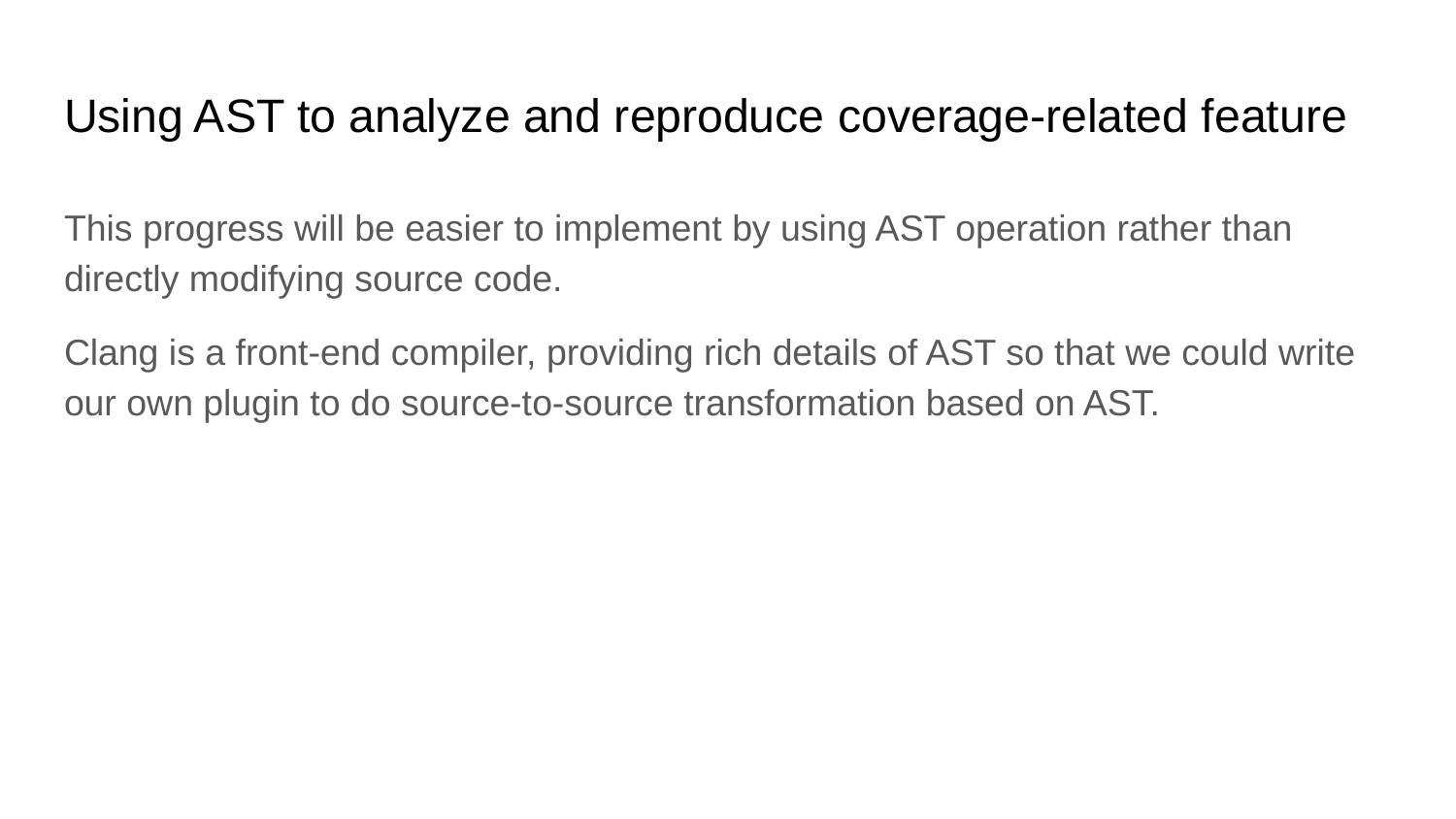

# Using AST to analyze and reproduce coverage-related feature
This progress will be easier to implement by using AST operation rather than directly modifying source code.
Clang is a front-end compiler, providing rich details of AST so that we could write our own plugin to do source-to-source transformation based on AST.